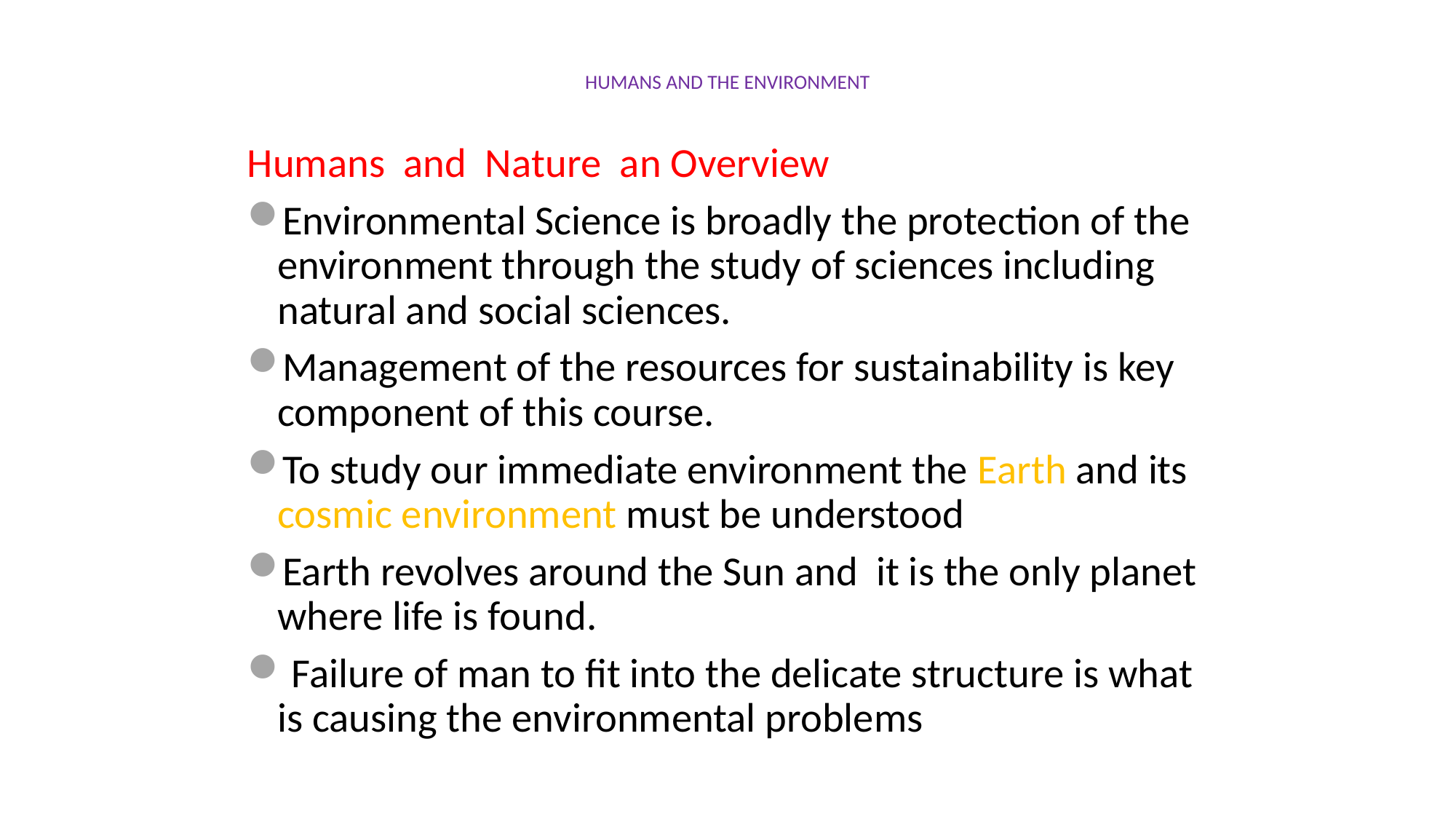

# HUMANS AND THE ENVIRONMENT
Humans  and  Nature  an Overview
Environmental Science is broadly the protection of the environment through the study of sciences including natural and social sciences.
Management of the resources for sustainability is key component of this course.
To study our immediate environment the Earth and its cosmic environment must be understood
Earth revolves around the Sun and  it is the only planet where life is found.
 Failure of man to fit into the delicate structure is what is causing the environmental problems